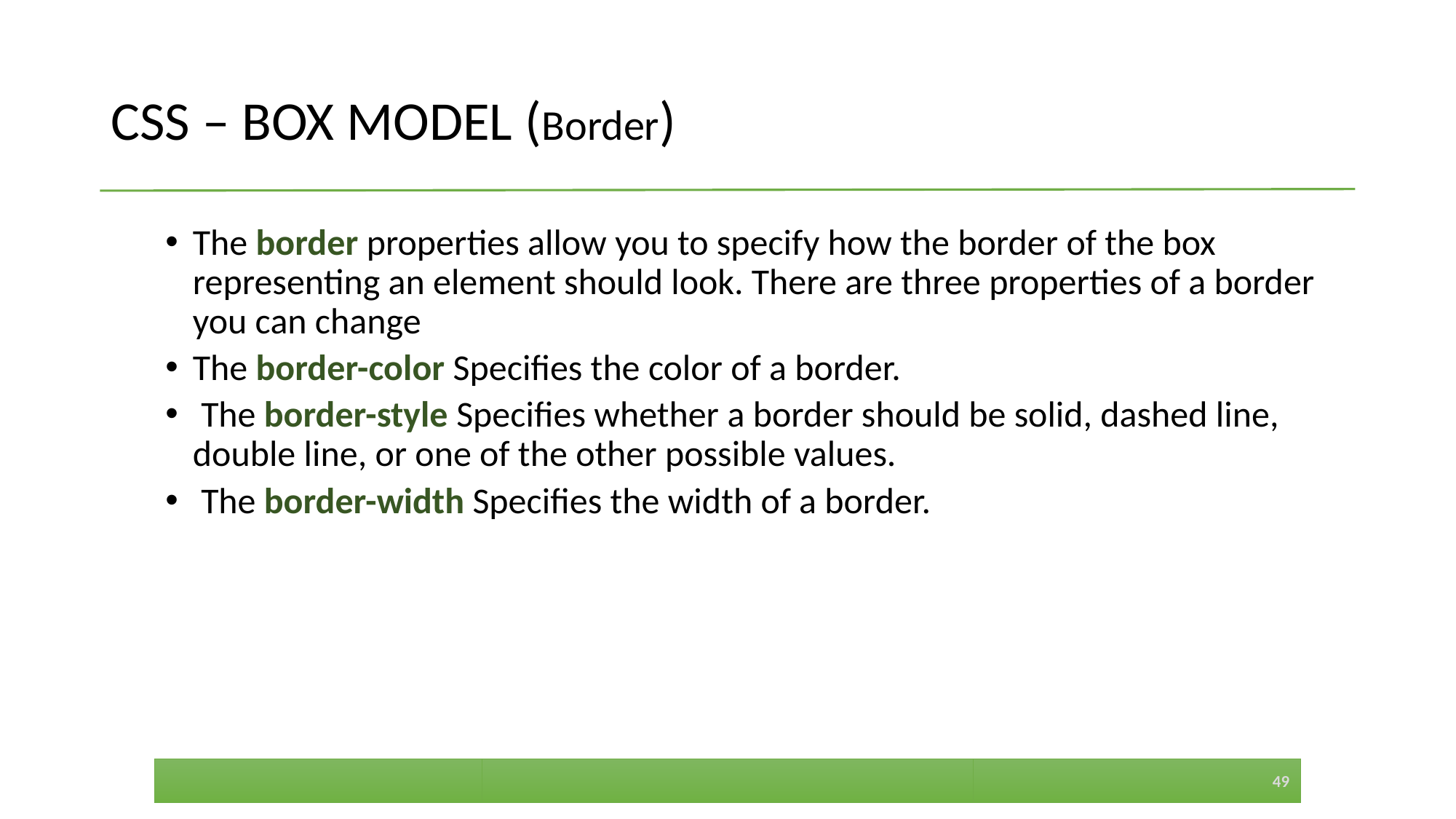

# CSS – BOX MODEL (Border)
The border properties allow you to specify how the border of the box representing an element should look. There are three properties of a border you can change
The border-color Specifies the color of a border.
 The border-style Specifies whether a border should be solid, dashed line, double line, or one of the other possible values.
 The border-width Specifies the width of a border.

49